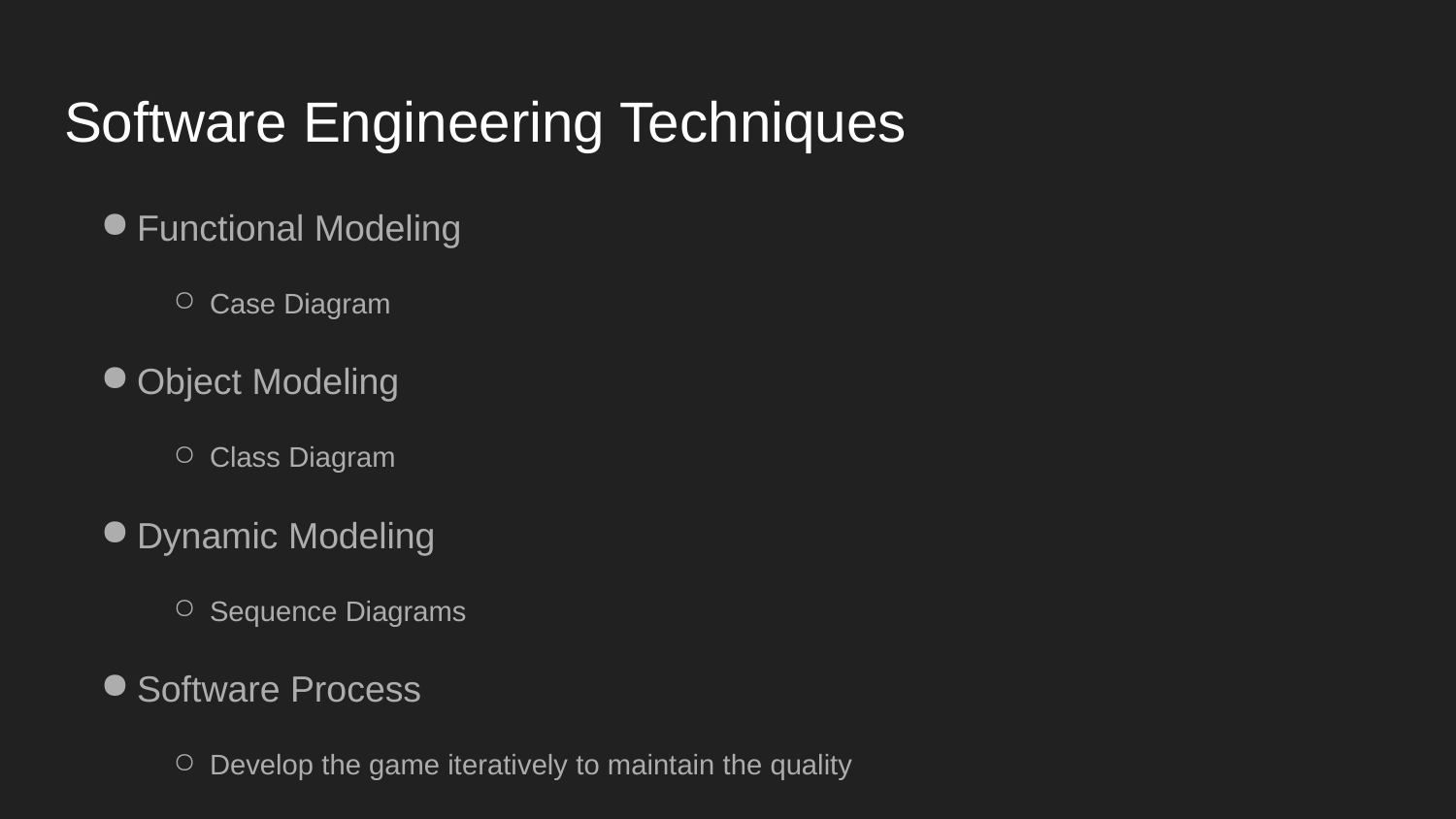

# Software Engineering Techniques
Functional Modeling
Case Diagram
Object Modeling
Class Diagram
Dynamic Modeling
Sequence Diagrams
Software Process
Develop the game iteratively to maintain the quality
Test Case Reports